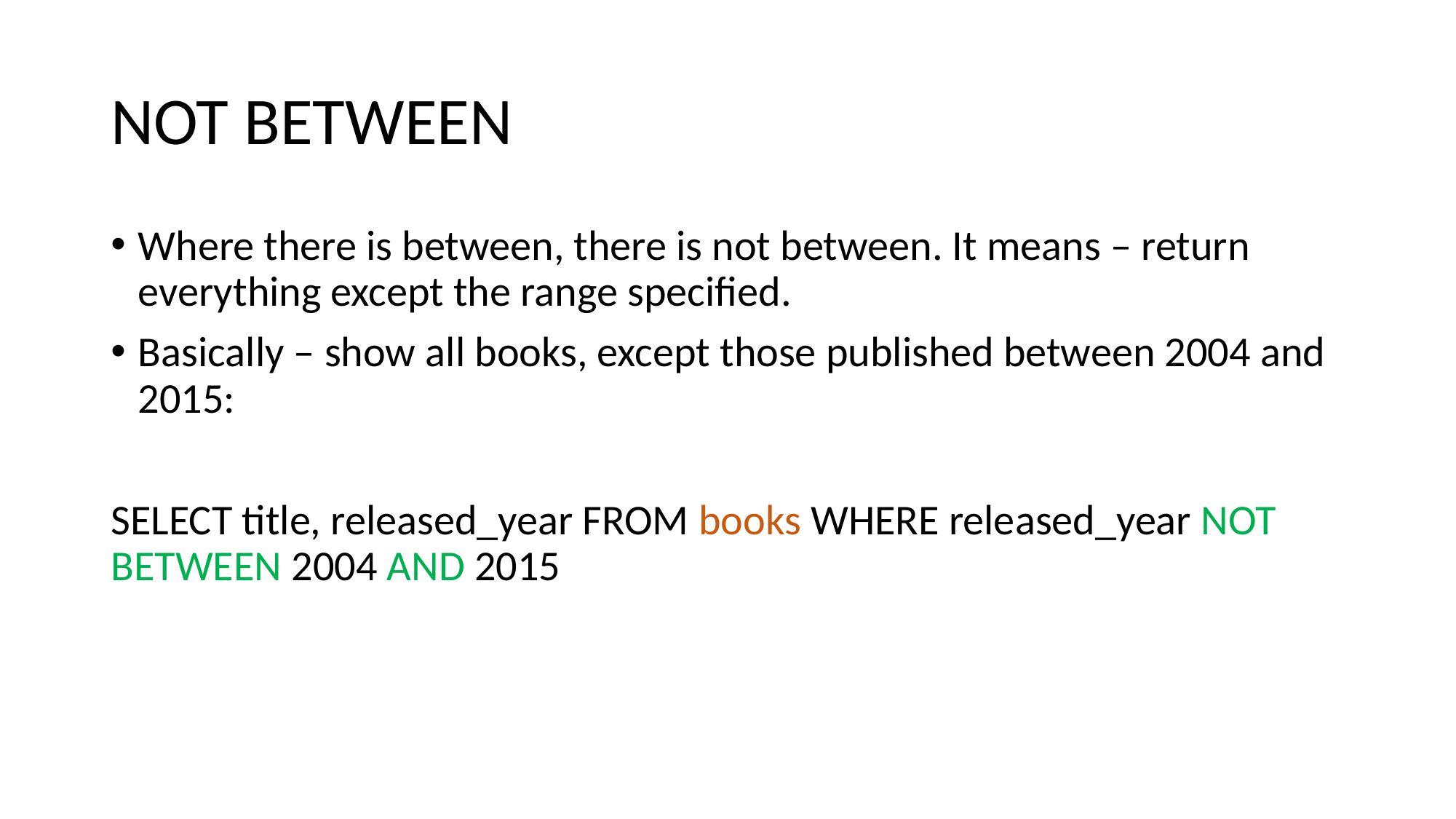

# NOT BETWEEN
Where there is between, there is not between. It means – return everything except the range specified.
Basically – show all books, except those published between 2004 and 2015:

SELECT title, released_year FROM books WHERE released_year NOT BETWEEN 2004 AND 2015